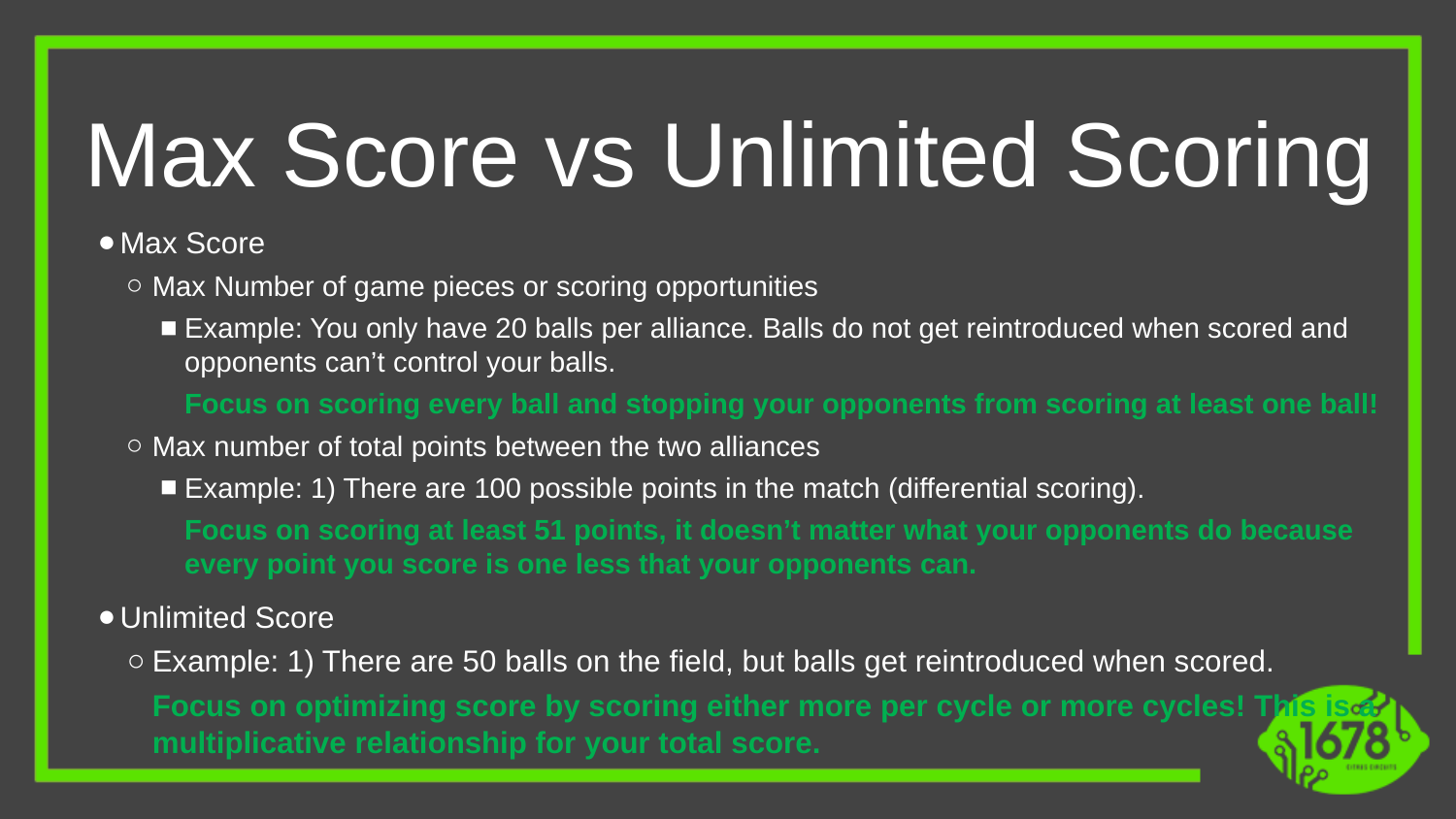

Max Score vs Unlimited Scoring
Max Score
Max Number of game pieces or scoring opportunities
Example: You only have 20 balls per alliance. Balls do not get reintroduced when scored and opponents can’t control your balls.
Focus on scoring every ball and stopping your opponents from scoring at least one ball!
Max number of total points between the two alliances
Example: 1) There are 100 possible points in the match (differential scoring).
Focus on scoring at least 51 points, it doesn’t matter what your opponents do because every point you score is one less that your opponents can.
Unlimited Score
Example: 1) There are 50 balls on the field, but balls get reintroduced when scored.
Focus on optimizing score by scoring either more per cycle or more cycles! This is a multiplicative relationship for your total score.